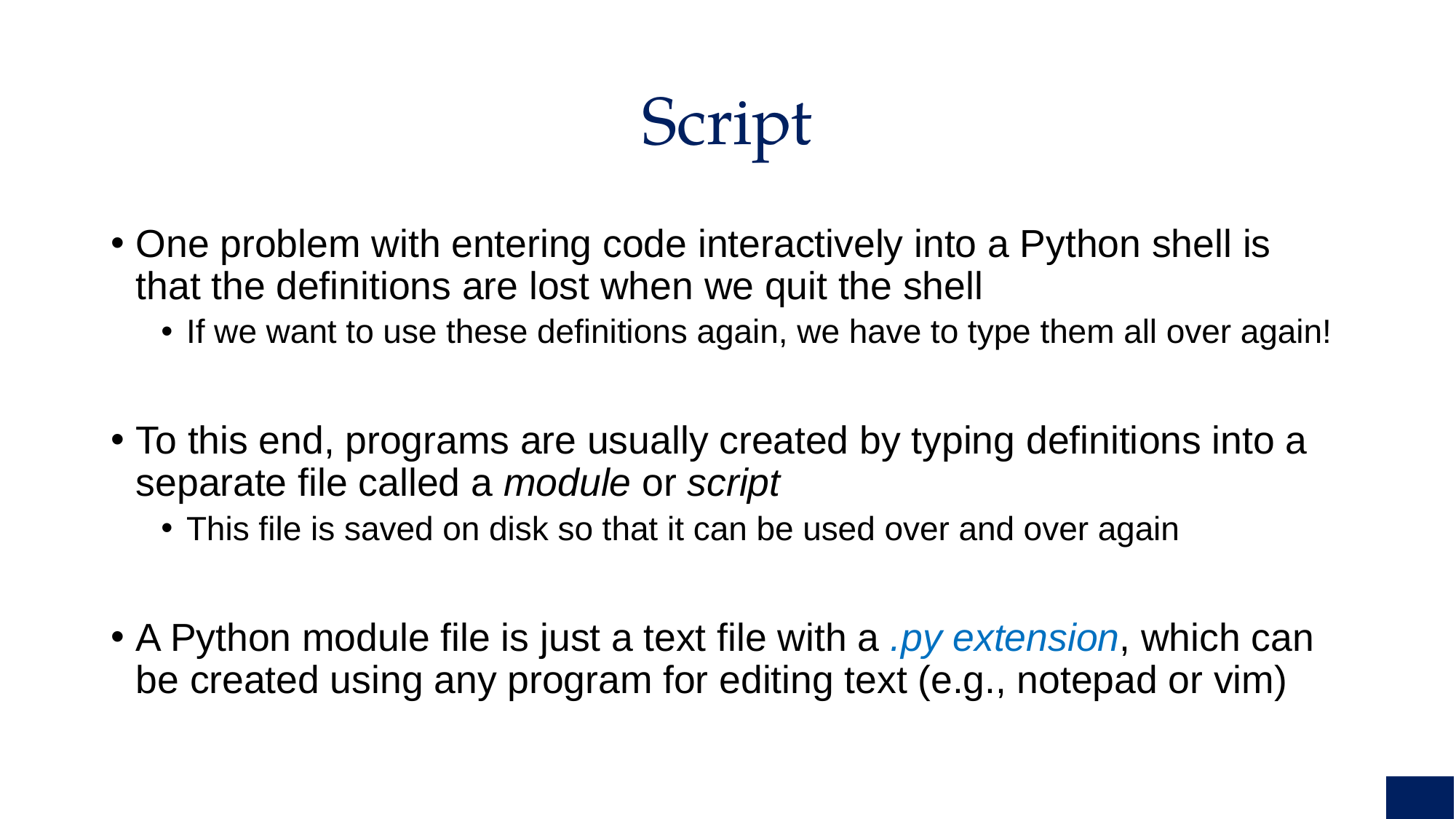

# Script
One problem with entering code interactively into a Python shell is that the definitions are lost when we quit the shell
If we want to use these definitions again, we have to type them all over again!

To this end, programs are usually created by typing definitions into a separate file called a module or script
This file is saved on disk so that it can be used over and over again

A Python module file is just a text file with a .py extension, which can be created using any program for editing text (e.g., notepad or vim)

25